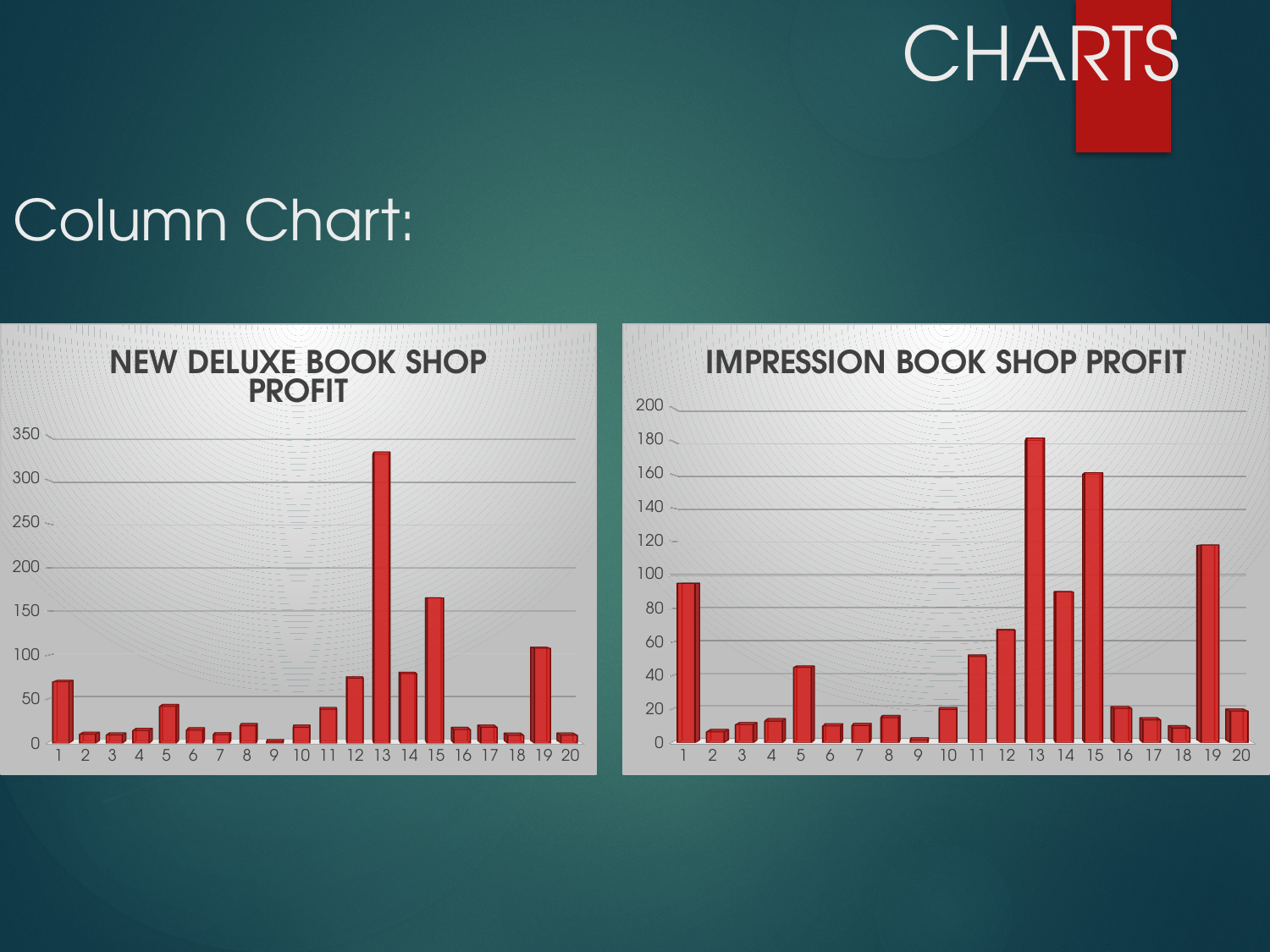

# CHARTS Column Chart:

[unsupported chart]

[unsupported chart]